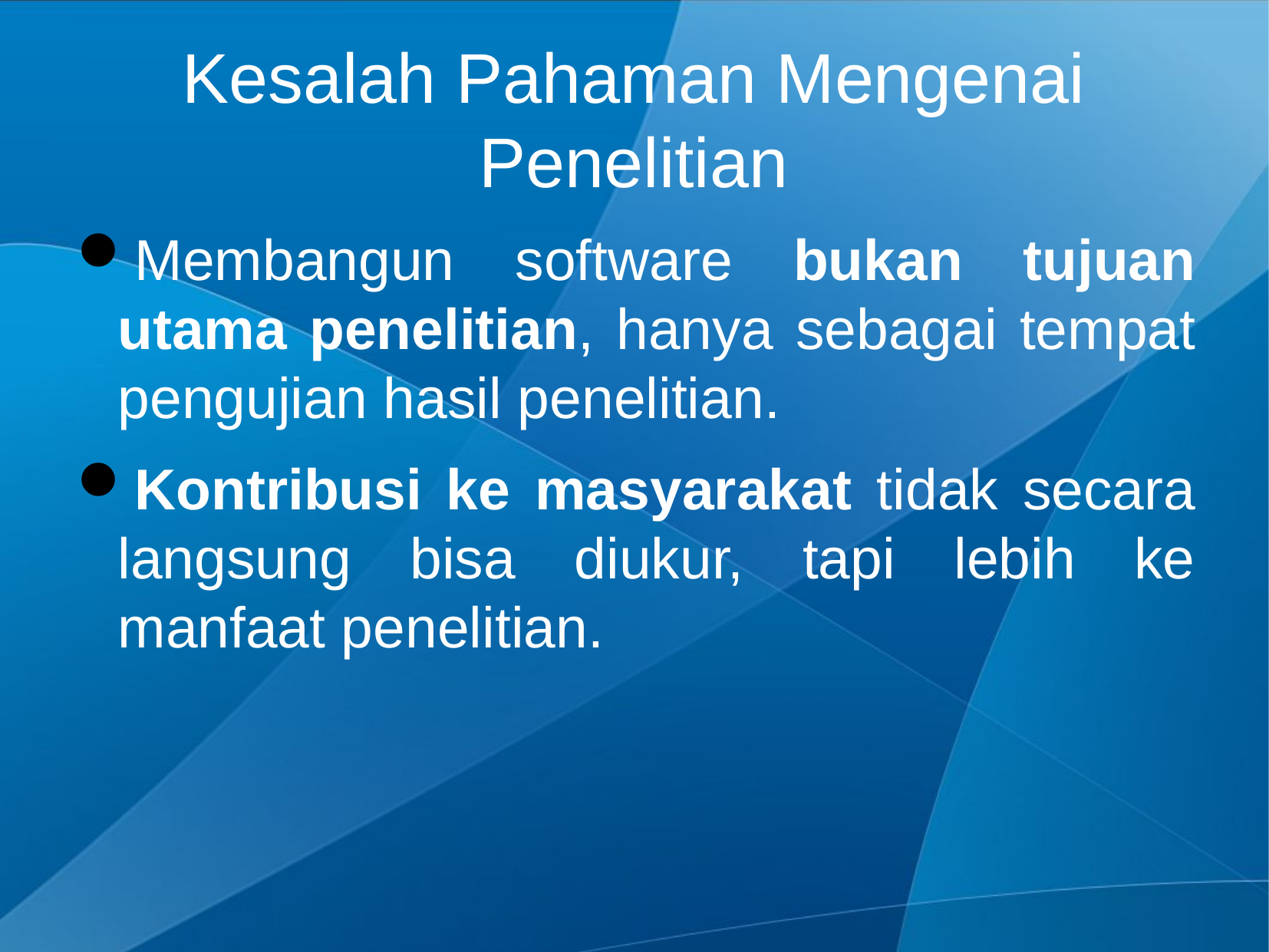

Kesalah Pahaman Mengenai Penelitian
Membangun software bukan tujuan utama penelitian, hanya sebagai tempat pengujian hasil penelitian.
Kontribusi ke masyarakat tidak secara langsung bisa diukur, tapi lebih ke manfaat penelitian.